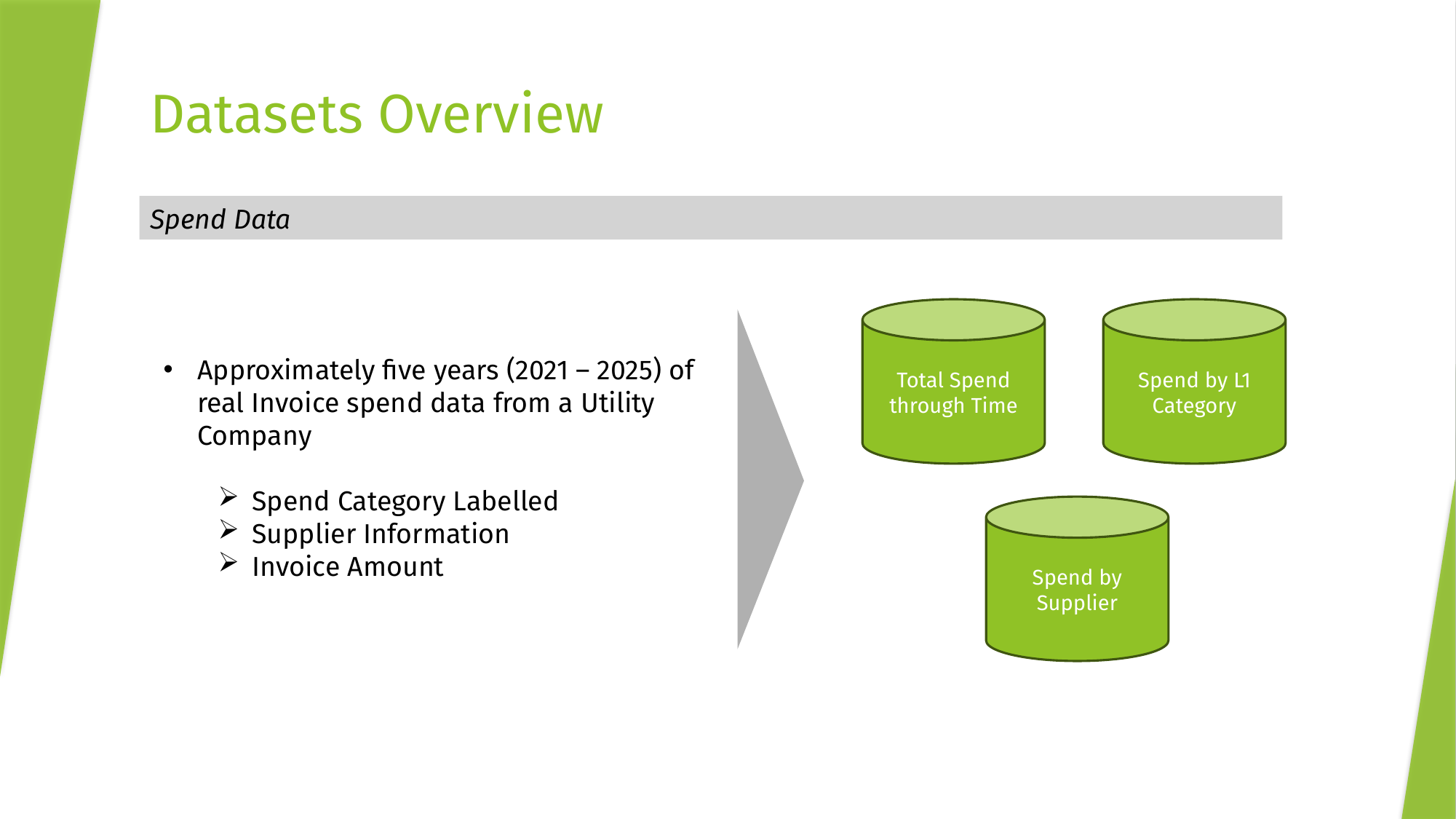

# Datasets Overview
Spend Data
Total Spend through Time
Spend by L1 Category
Approximately five years (2021 – 2025) of real Invoice spend data from a Utility Company

Spend Category Labelled
Supplier Information
Invoice Amount

Spend by Supplier